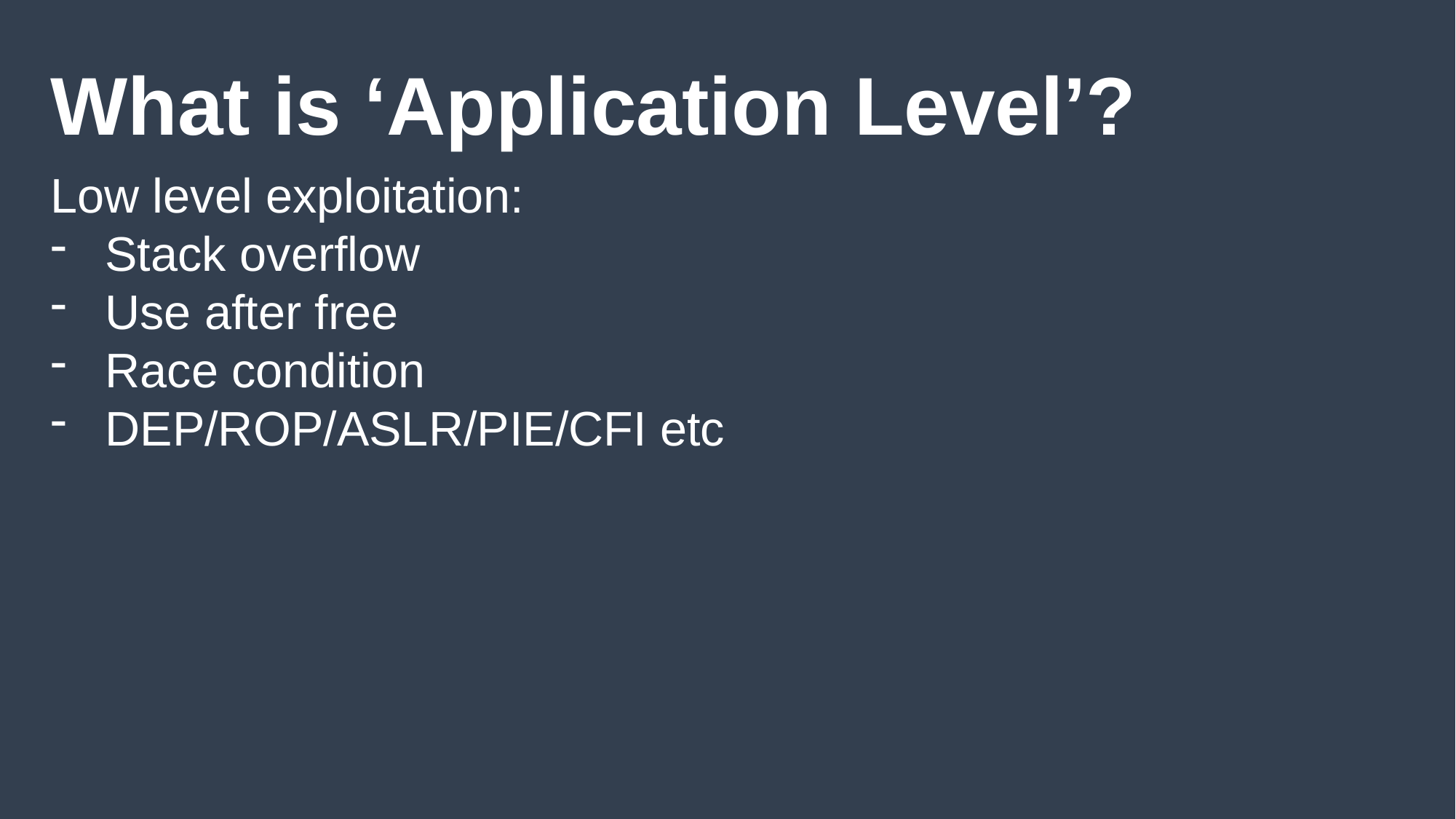

What is ‘Application Level’?
Low level exploitation:
Stack overflow
Use after free
Race condition
DEP/ROP/ASLR/PIE/CFI etc